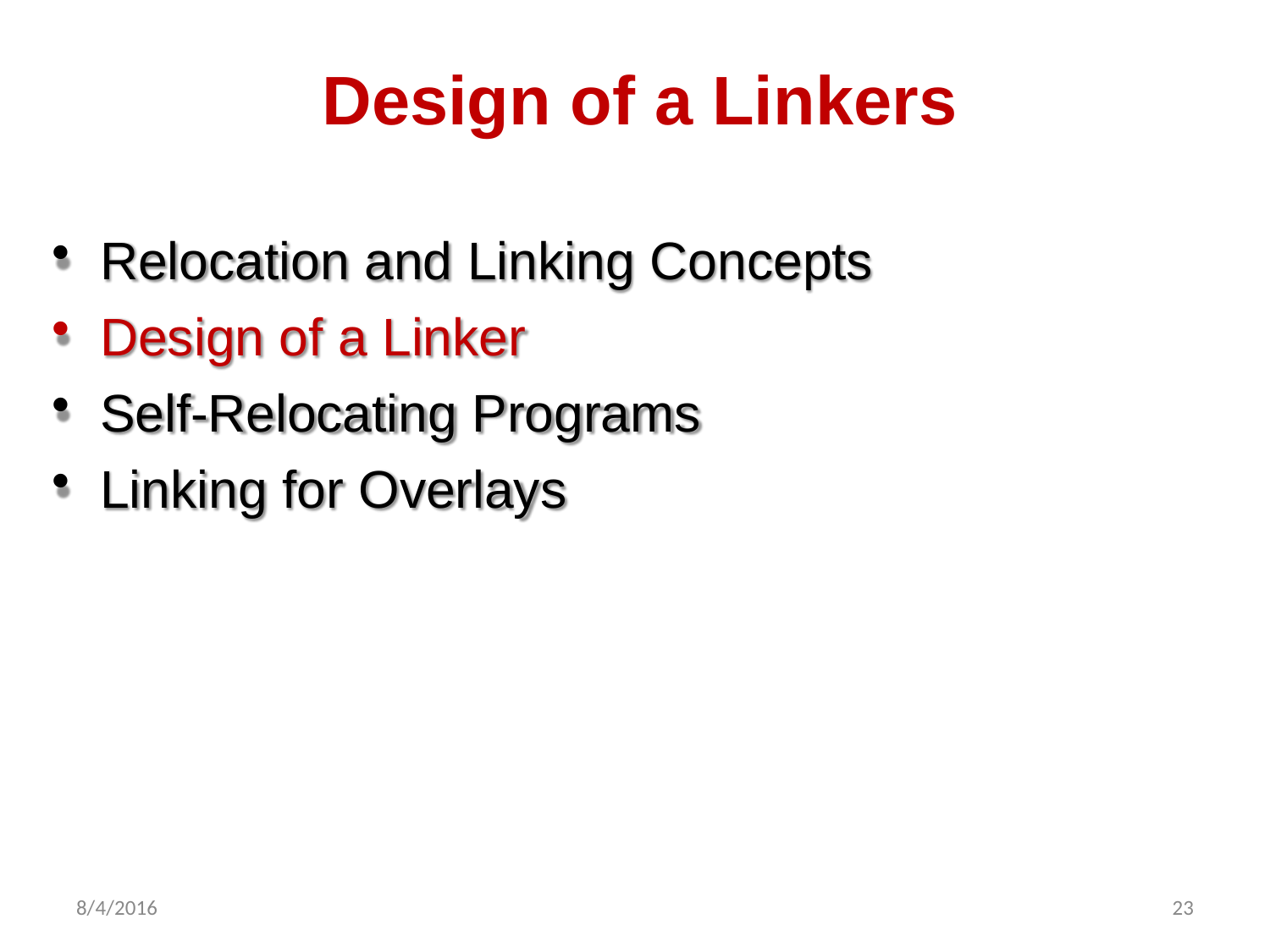

# Design of a Linkers

Relocation and Linking Concepts
Design of a Linker
Self-Relocating Programs
Linking for Overlays
8/4/2016

23